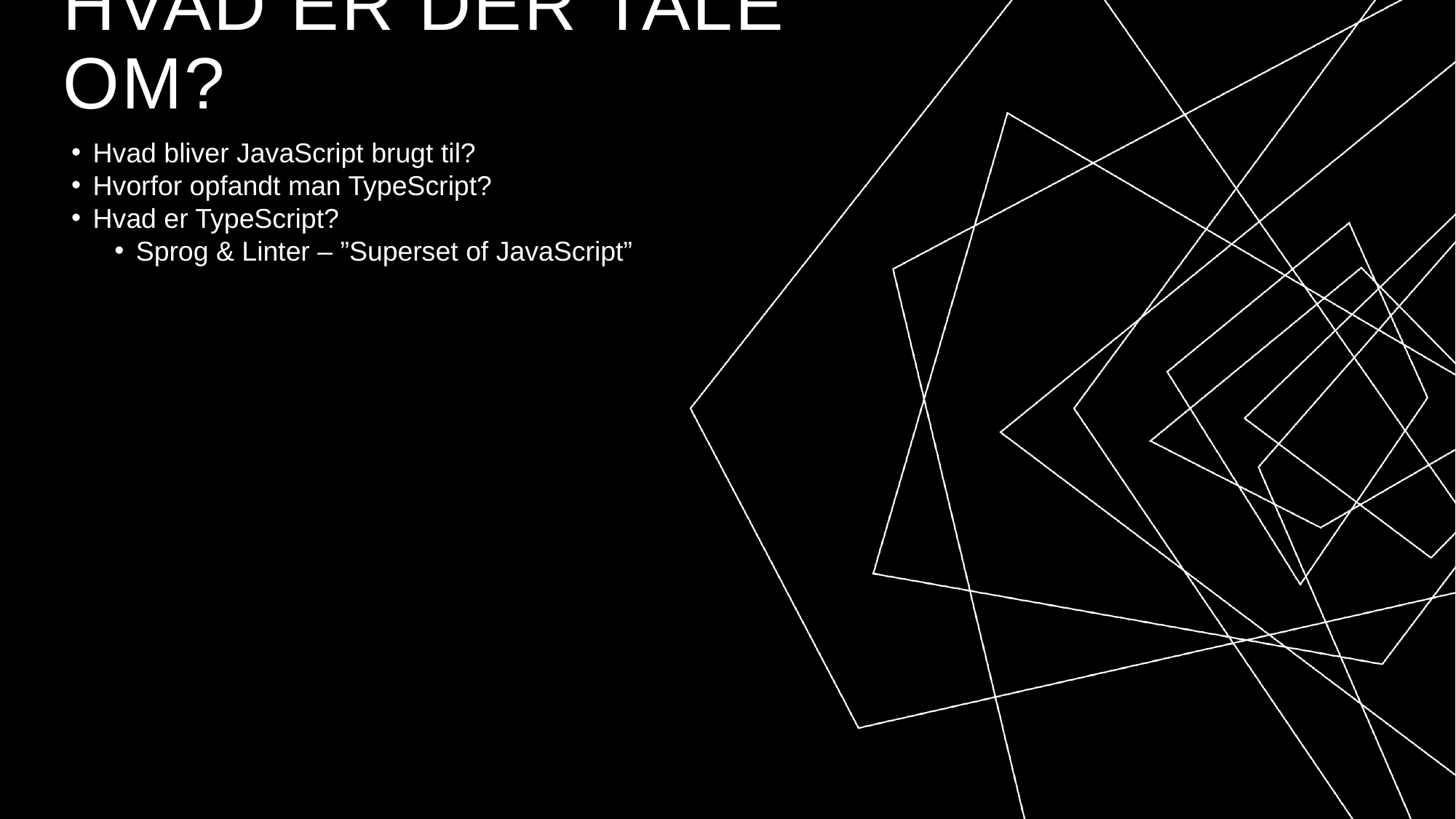

# Hvad er Der tale om?
Hvad bliver JavaScript brugt til?
Hvorfor opfandt man TypeScript?
Hvad er TypeScript?
Sprog & Linter – ”Superset of JavaScript”